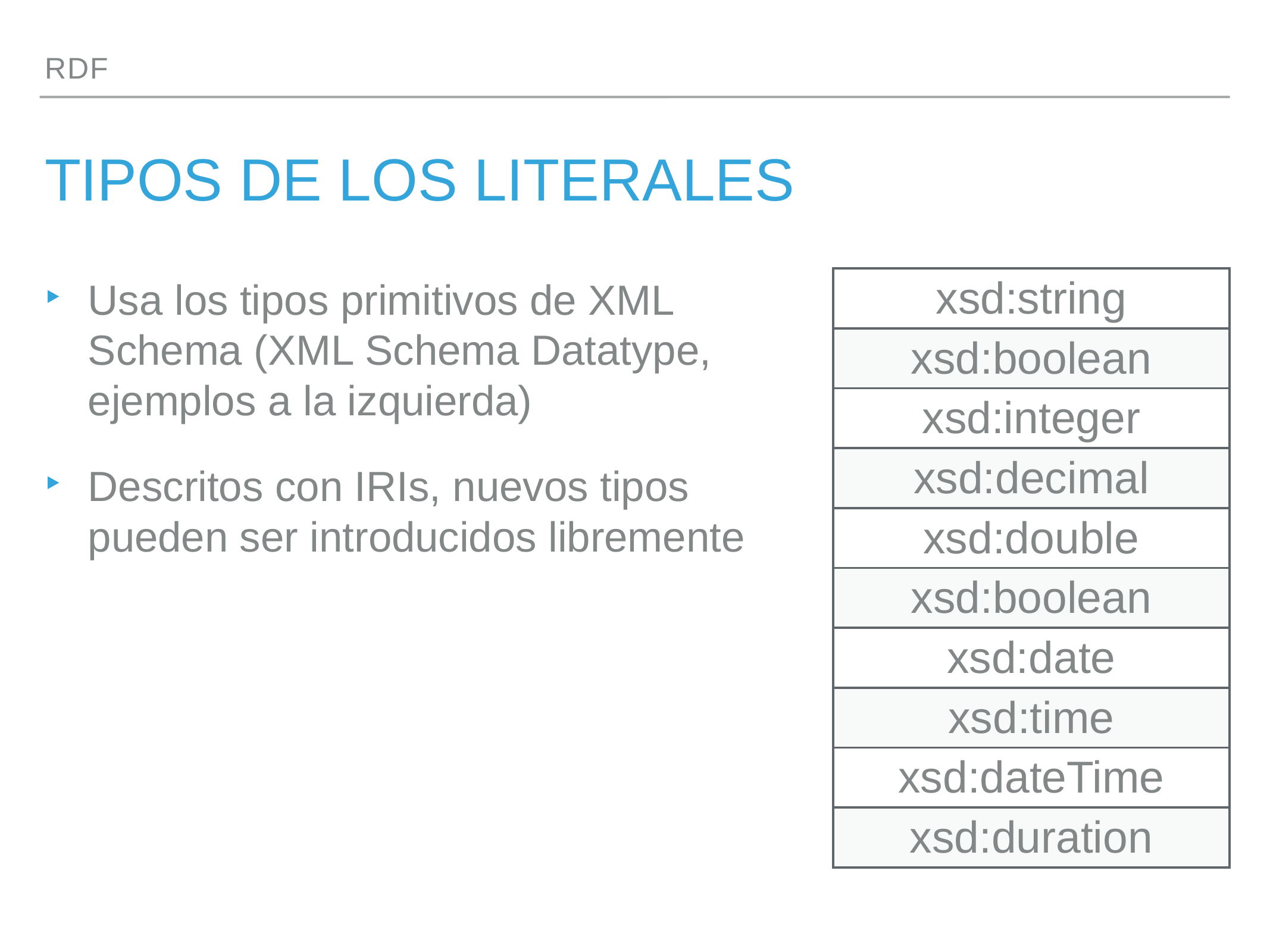

RDF
# TIPOS de los literales
Usa los tipos primitivos de XML Schema (XML Schema Datatype, ejemplos a la izquierda)
Descritos con IRIs, nuevos tipos pueden ser introducidos libremente
| xsd:string |
| --- |
| xsd:boolean |
| xsd:integer |
| xsd:decimal |
| xsd:double |
| xsd:boolean |
| xsd:date |
| xsd:time |
| xsd:dateTime |
| xsd:duration |